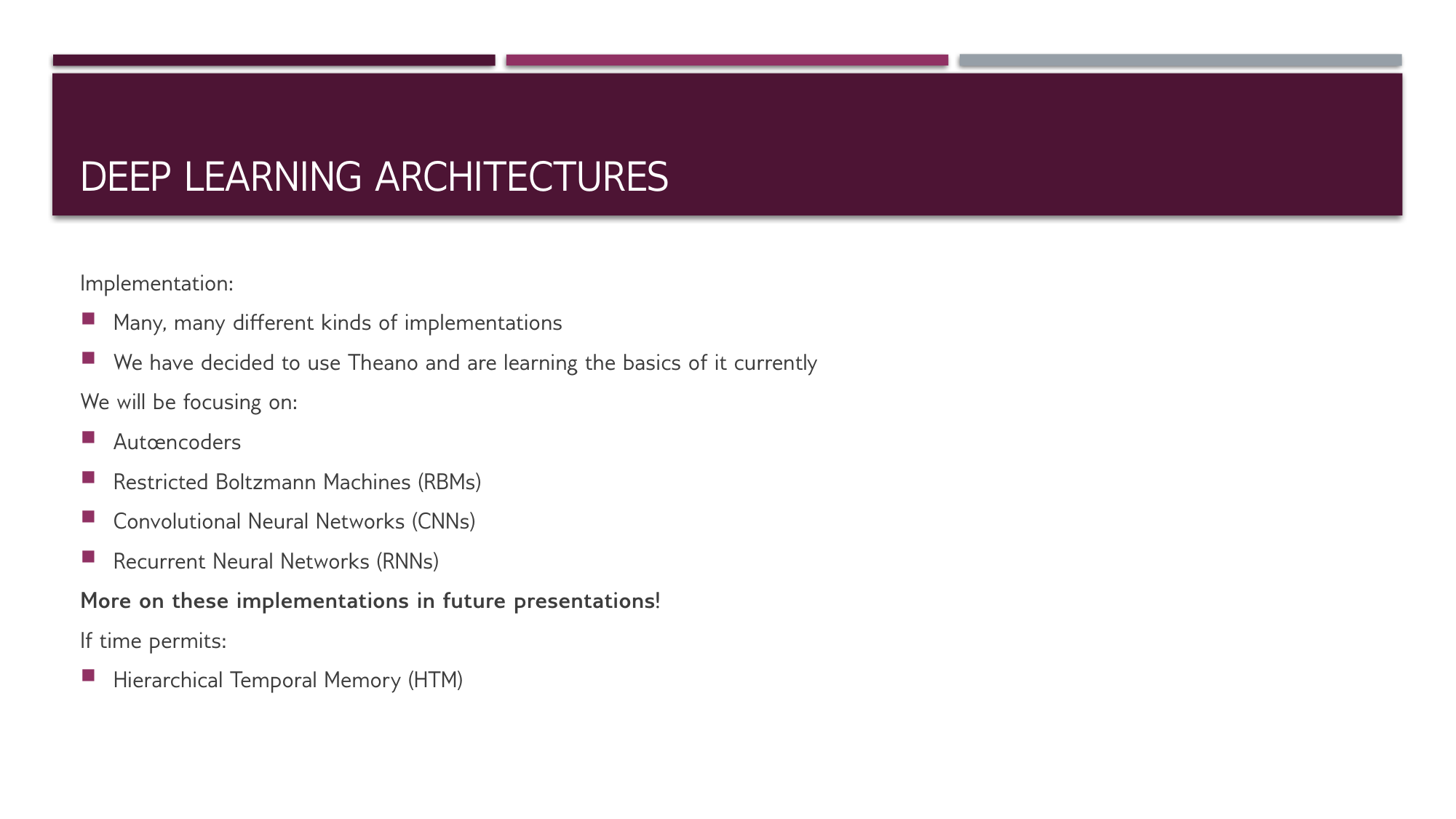

# Deep Learning Architectures
Implementation:
Many, many different kinds of implementations
We have decided to use Theano and are learning the basics of it currently
We will be focusing on:
Autoencoders
Restricted Boltzmann Machines (RBMs)
Convolutional Neural Networks (CNNs)
Recurrent Neural Networks (RNNs)
More on these implementations in future presentations!
If time permits:
Hierarchical Temporal Memory (HTM)